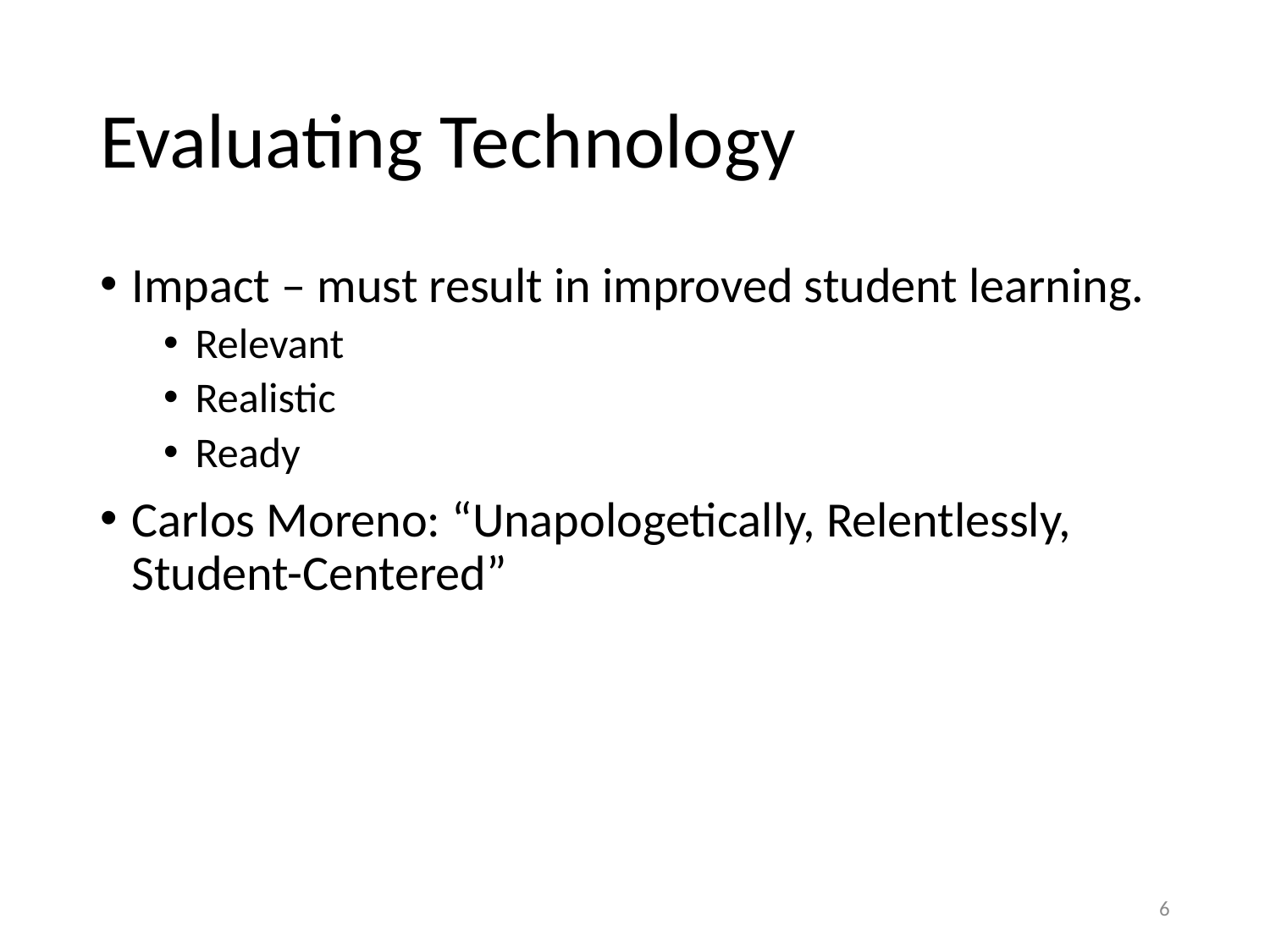

# Evaluating Technology
Impact – must result in improved student learning.
Relevant
Realistic
Ready
Carlos Moreno: “Unapologetically, Relentlessly, Student-Centered”

6